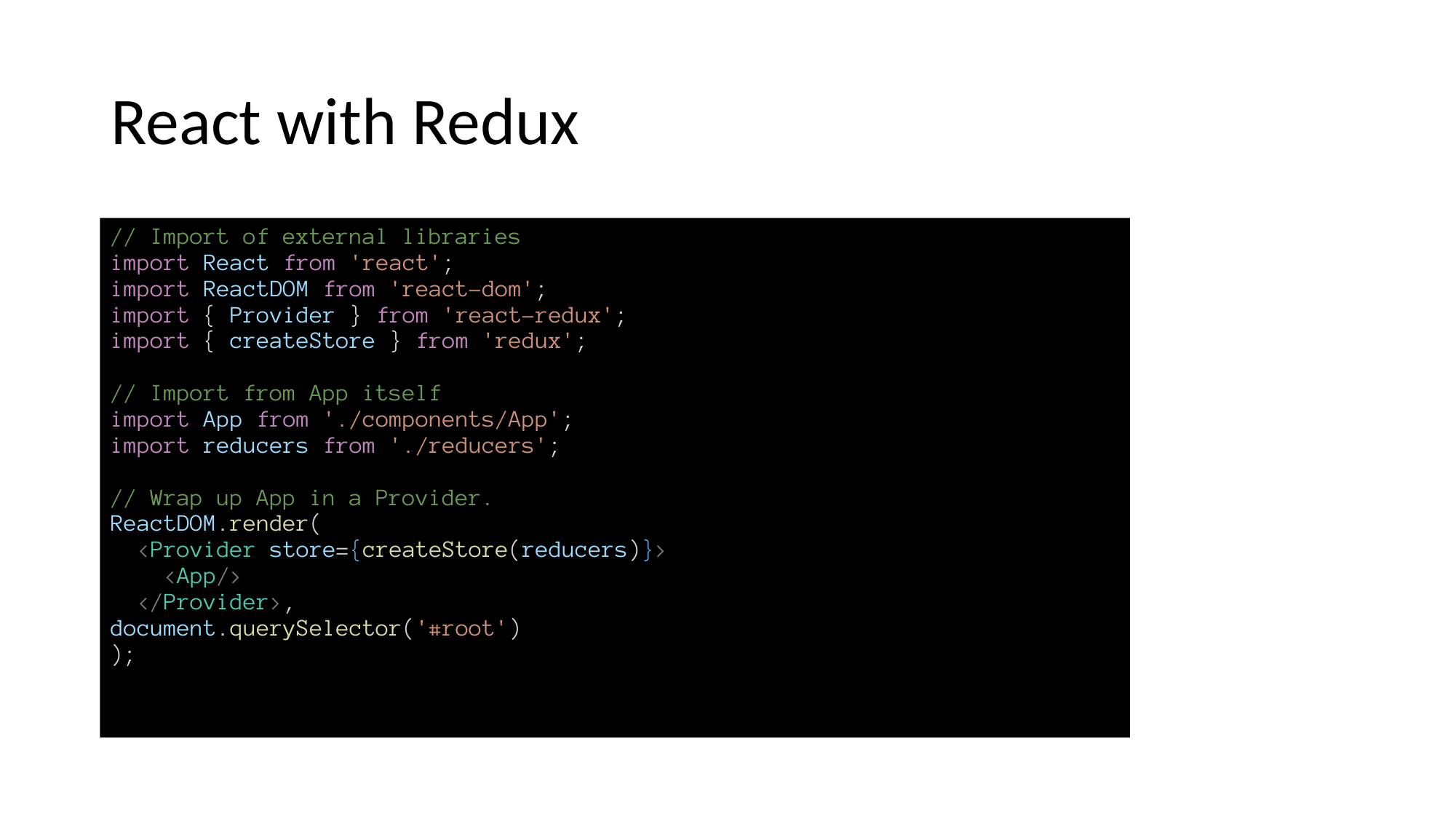

# React with Redux
// Import of external libraries
import React from 'react';
import ReactDOM from 'react-dom';
import { Provider } from 'react-redux';
import { createStore } from 'redux';
// Import from App itself
import App from './components/App';
import reducers from './reducers';
// Wrap up App in a Provider.
ReactDOM.render(
  <Provider store={createStore(reducers)}>
    <App/>
  </Provider>,
document.querySelector('#root')
);